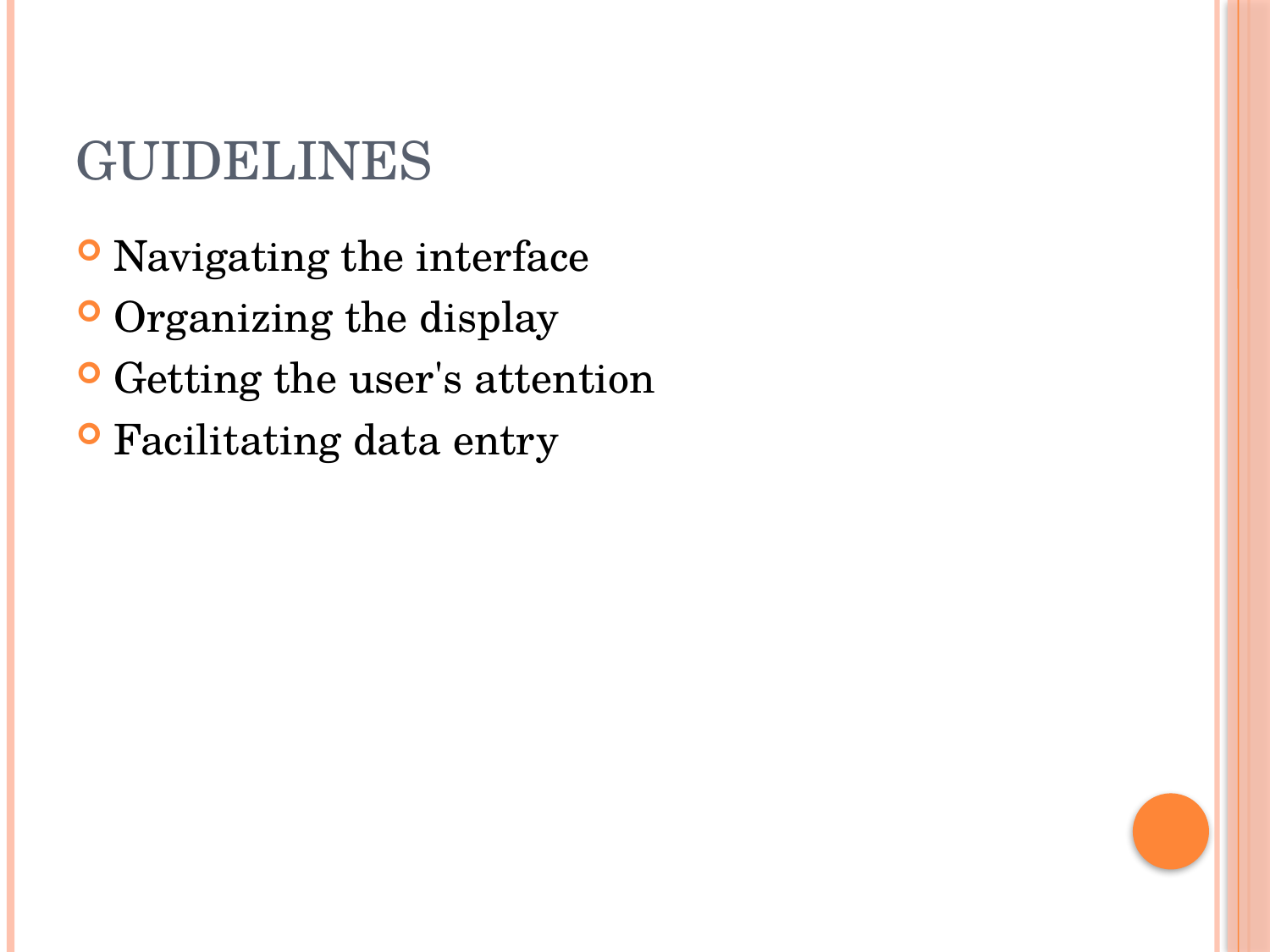

# Guidelines
Navigating the interface
Organizing the display
Getting the user's attention
Facilitating data entry